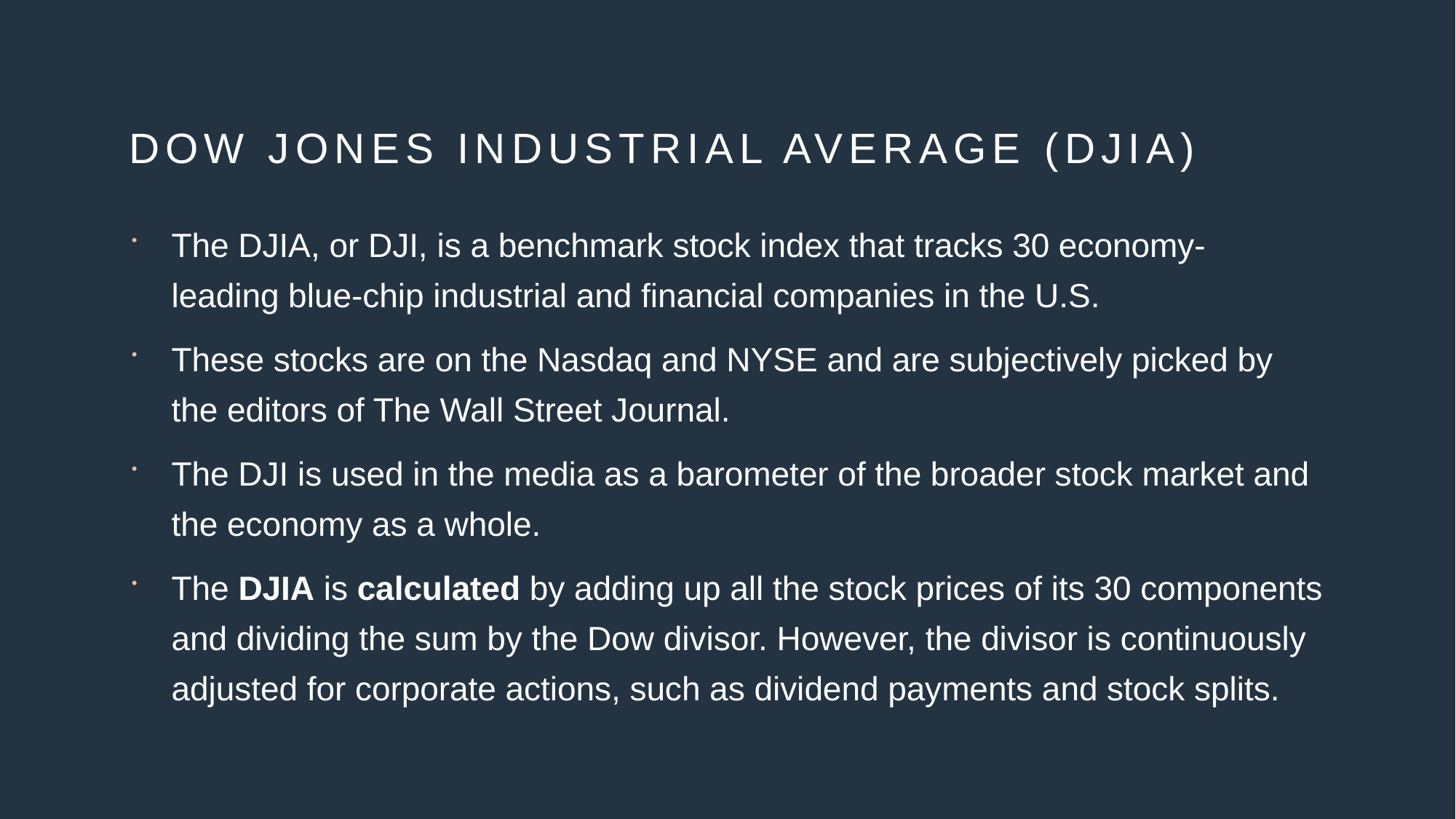

# Dow Jones Industrial Average (DJIA)
The DJIA, or DJI, is a benchmark stock index that tracks 30 economy-leading blue-chip industrial and financial companies in the U.S.
These stocks are on the Nasdaq and NYSE and are subjectively picked by the editors of The Wall Street Journal.
The DJI is used in the media as a barometer of the broader stock market and the economy as a whole.
The DJIA is calculated by adding up all the stock prices of its 30 components and dividing the sum by the Dow divisor. However, the divisor is continuously adjusted for corporate actions, such as dividend payments and stock splits.